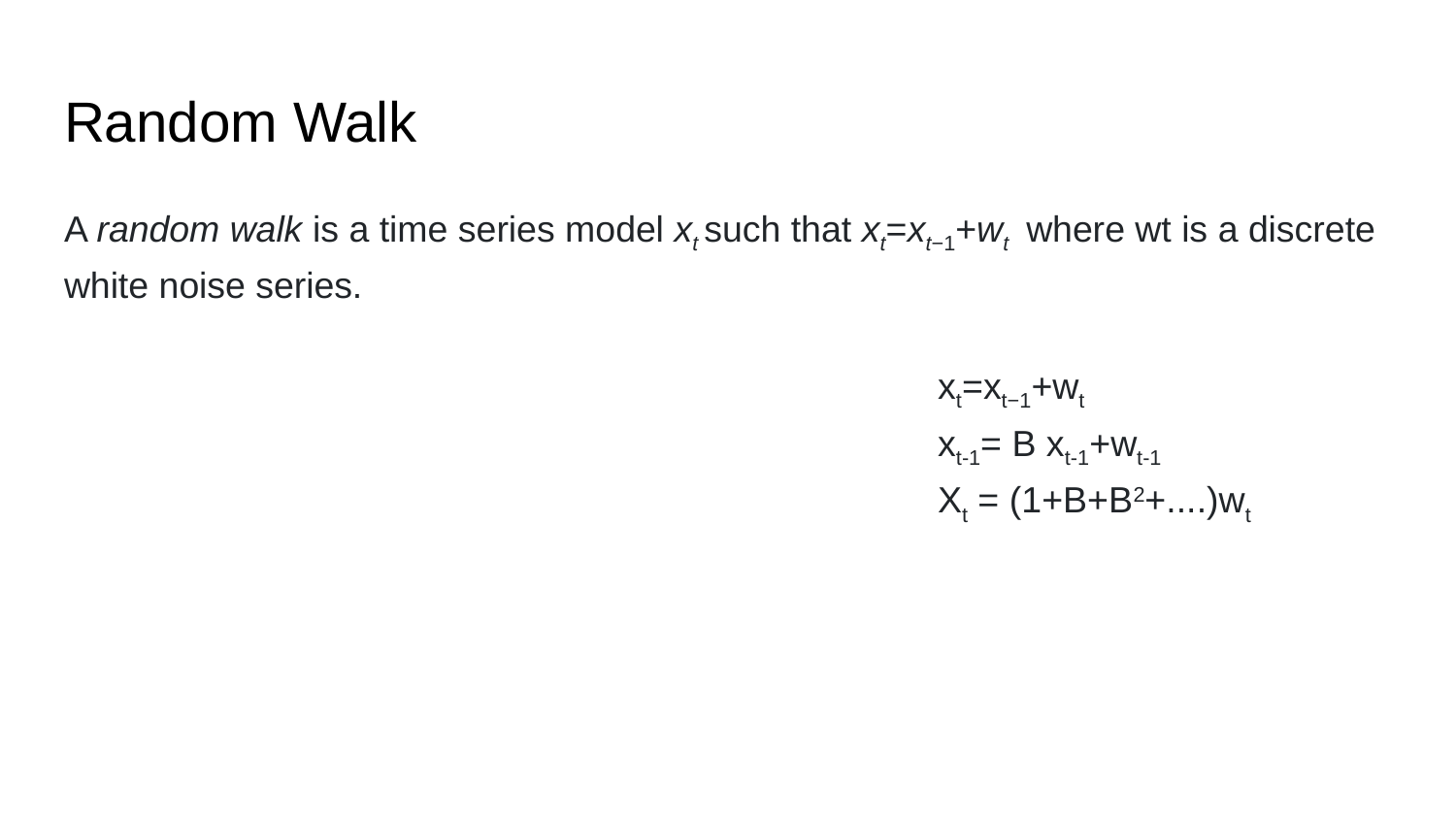

# Random Walk
A random walk is a time series model xt such that xt=xt−1+wt   where wt is a discrete white noise series.

	 					xt=xt−1+wt
						xt-1= B xt-1+wt-1
						Xt = (1+B+B2+....)wt